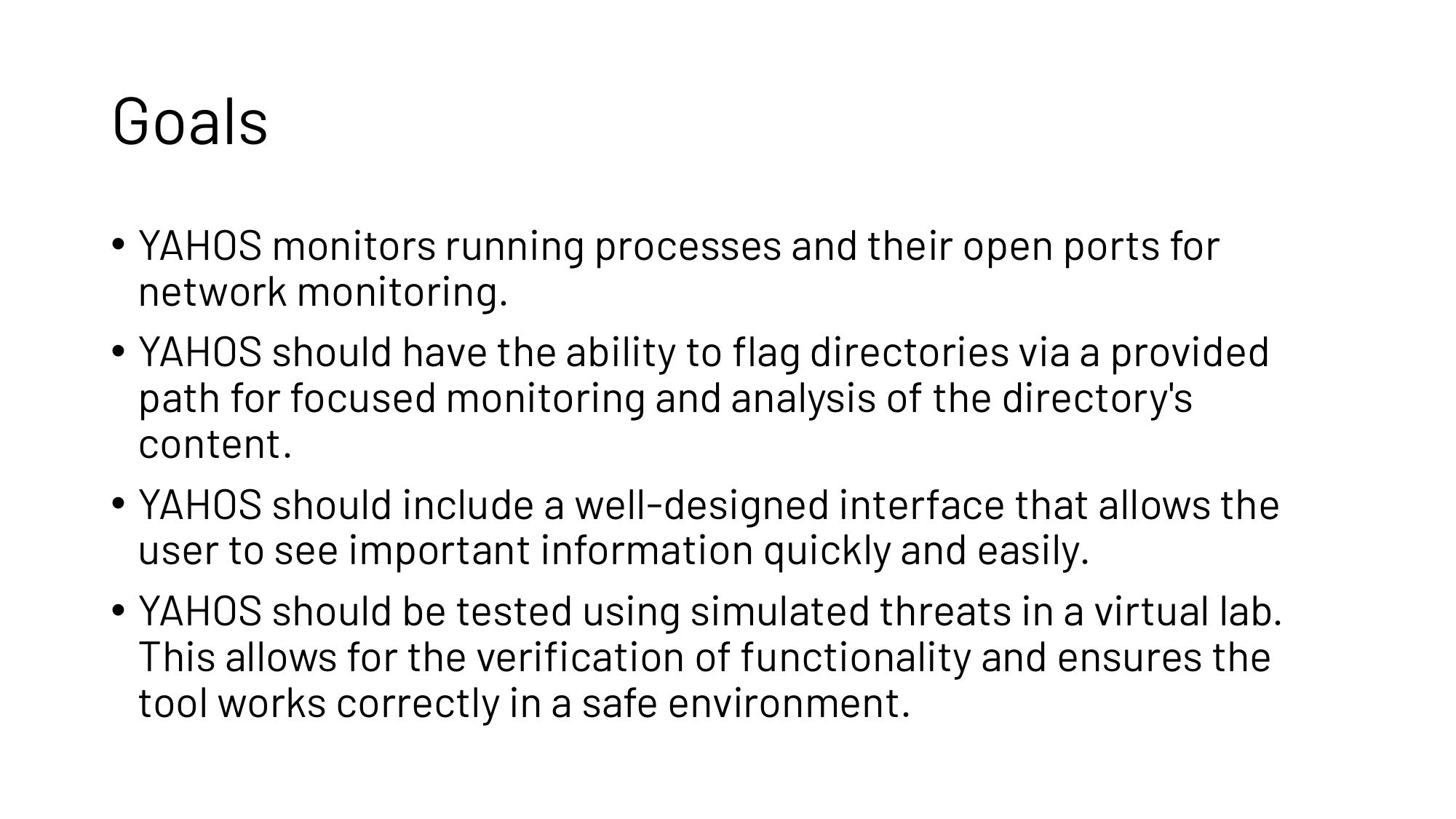

# Goals
YAHOS monitors running processes and their open ports for network monitoring.
YAHOS should have the ability to flag directories via a provided path for focused monitoring and analysis of the directory's content.
YAHOS should include a well-designed interface that allows the user to see important information quickly and easily.
YAHOS should be tested using simulated threats in a virtual lab. This allows for the verification of functionality and ensures the tool works correctly in a safe environment.